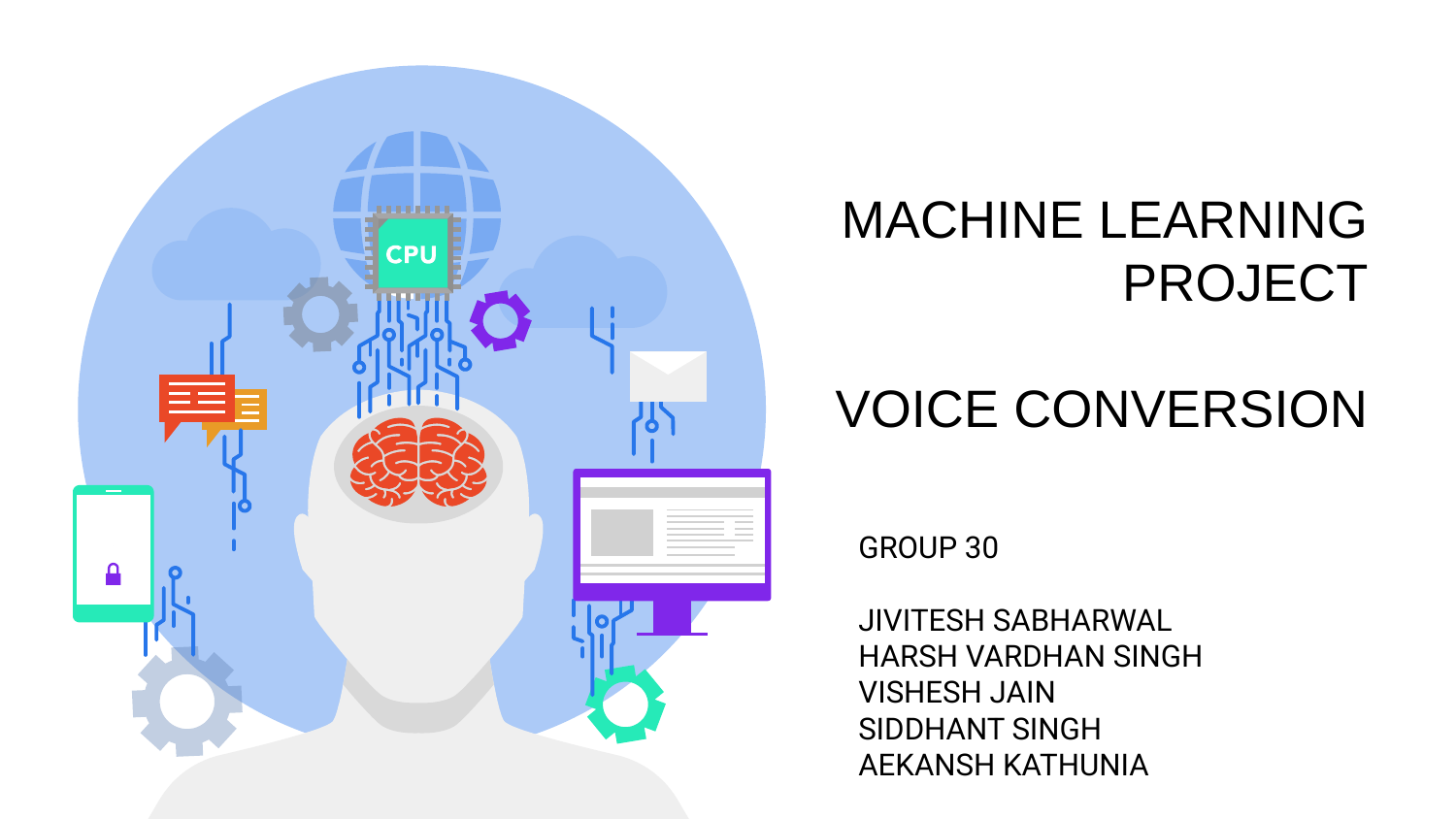

# MACHINE LEARNING PROJECT

VOICE CONVERSION
GROUP 30

JIVITESH SABHARWAL
HARSH VARDHAN SINGH
VISHESH JAIN
SIDDHANT SINGH
AEKANSH KATHUNIA